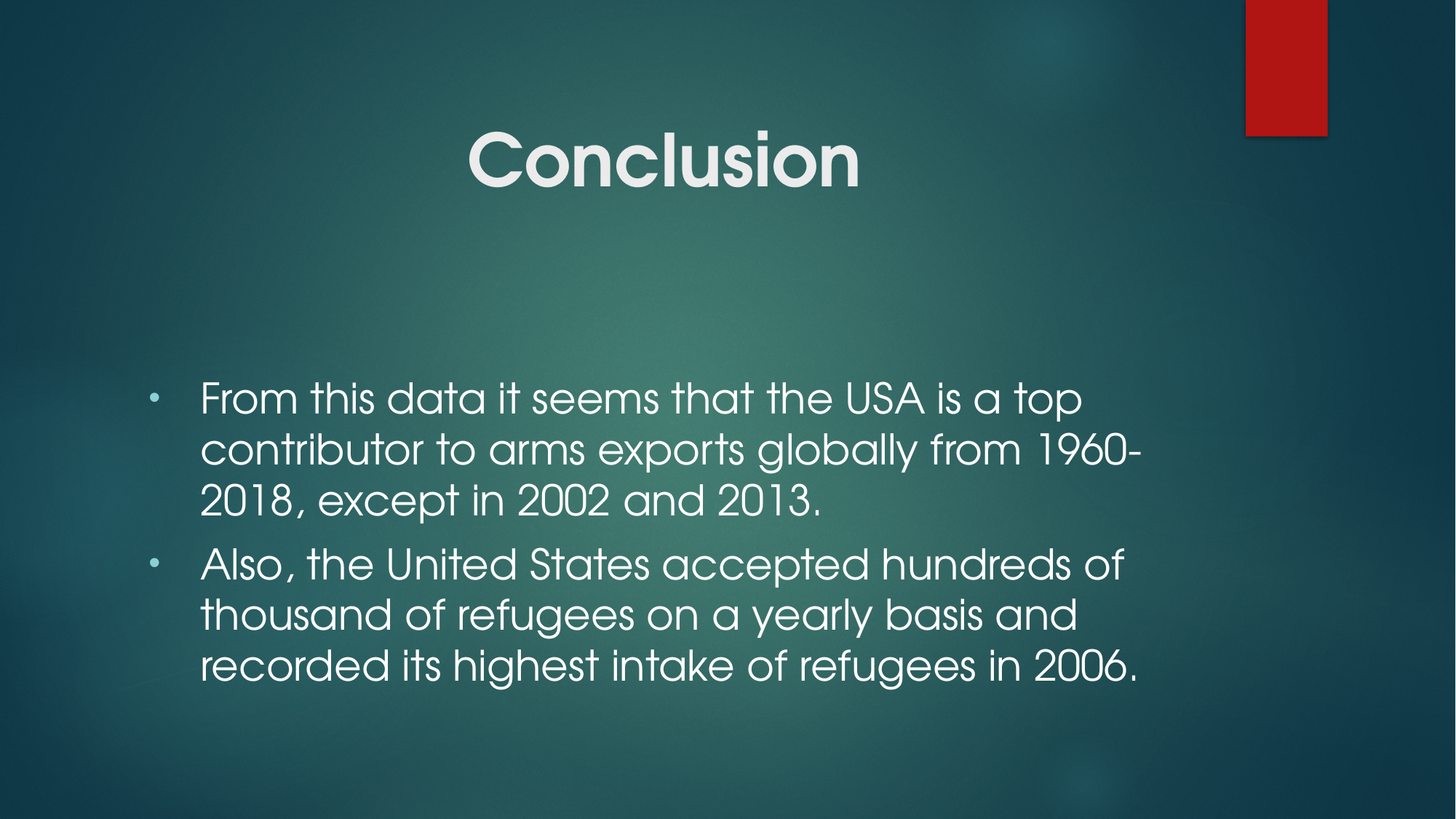

# Conclusion
From this data it seems that the USA is a top contributor to arms exports globally from 1960-2018, except in 2002 and 2013.
Also, the United States accepted hundreds of thousand of refugees on a yearly basis and recorded its highest intake of refugees in 2006.